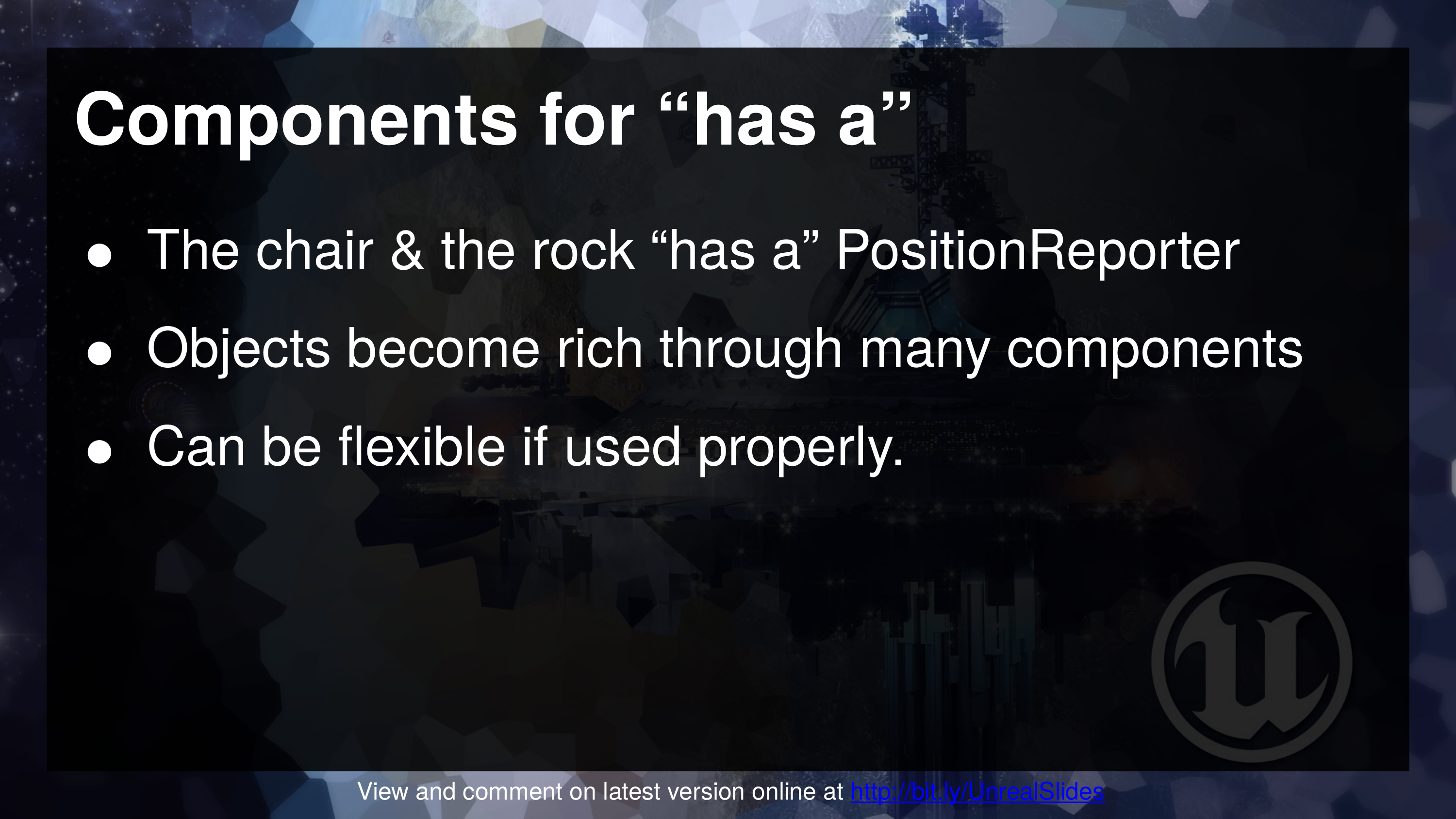

# Components for “has a”
The chair & the rock “has a” PositionReporter
Objects become rich through many components
Can be flexible if used properly.